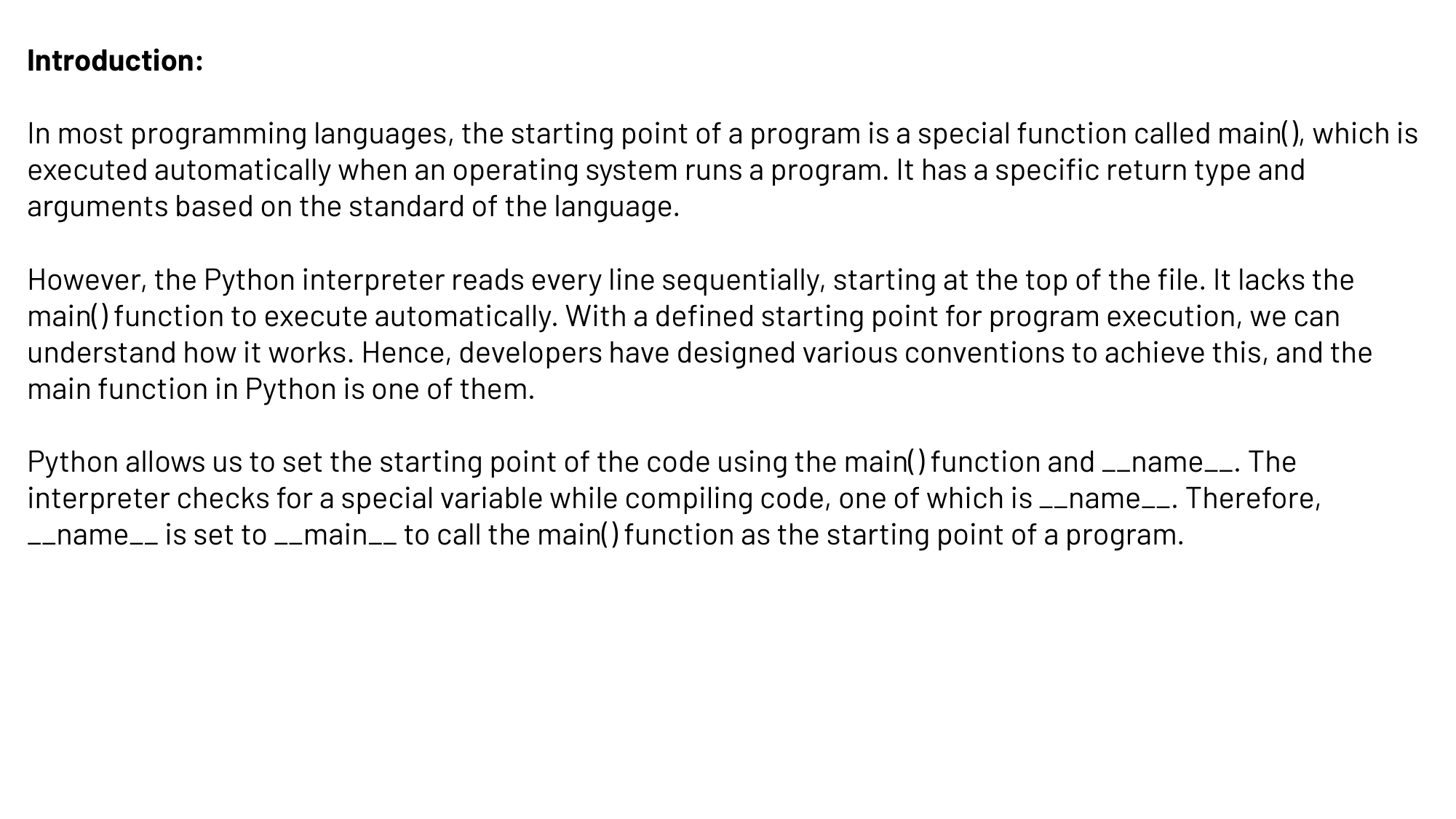

Introduction:

In most programming languages, the starting point of a program is a special function called main(), which is executed automatically when an operating system runs a program. It has a specific return type and arguments based on the standard of the language.

However, the Python interpreter reads every line sequentially, starting at the top of the file. It lacks the main() function to execute automatically. With a defined starting point for program execution, we can understand how it works. Hence, developers have designed various conventions to achieve this, and the main function in Python is one of them.

Python allows us to set the starting point of the code using the main() function and __name__. The interpreter checks for a special variable while compiling code, one of which is __name__. Therefore, __name__ is set to __main__ to call the main() function as the starting point of a program.